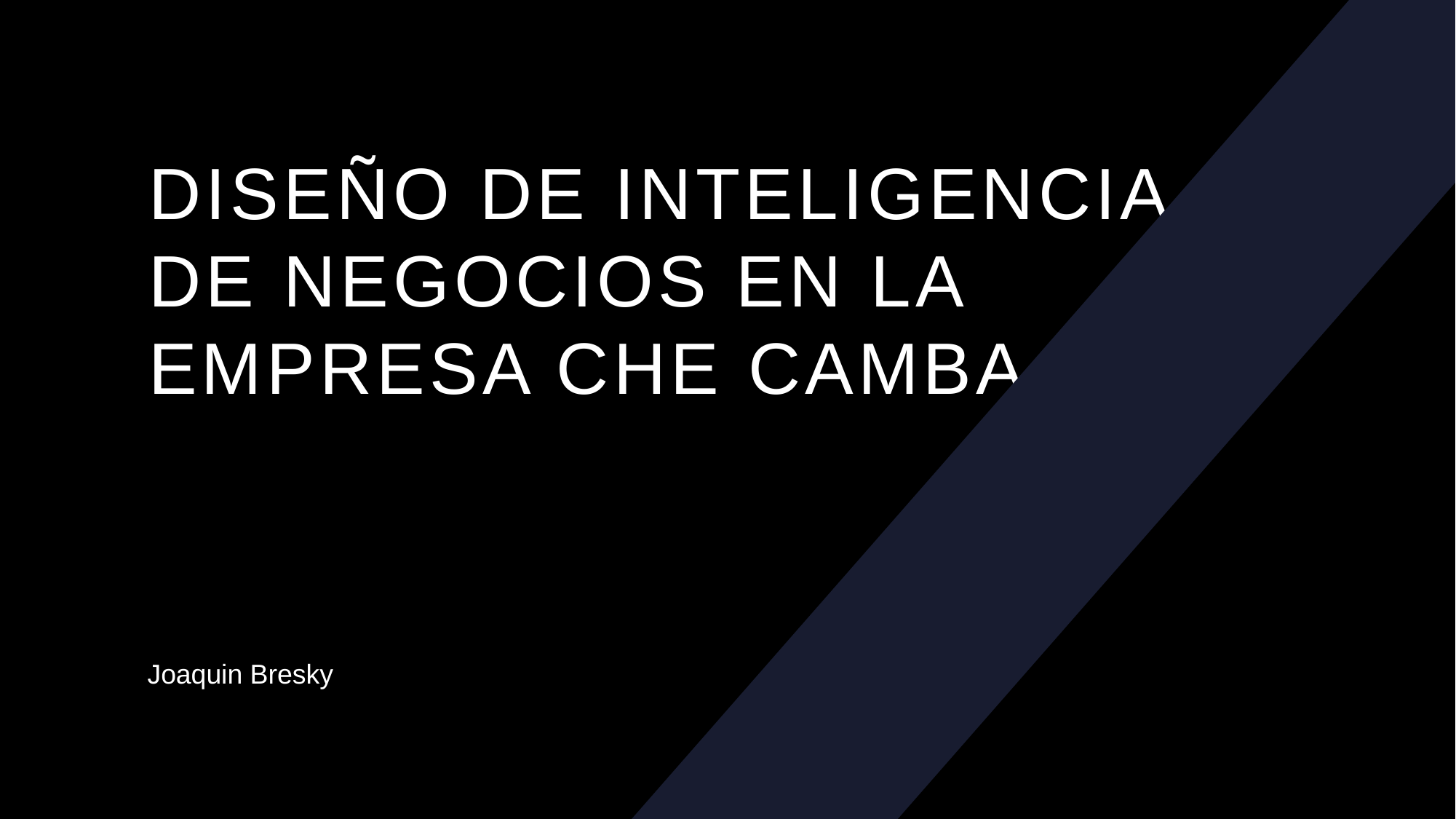

# diseño de inteligencia de negocios en la empresa che camba
Joaquin Bresky